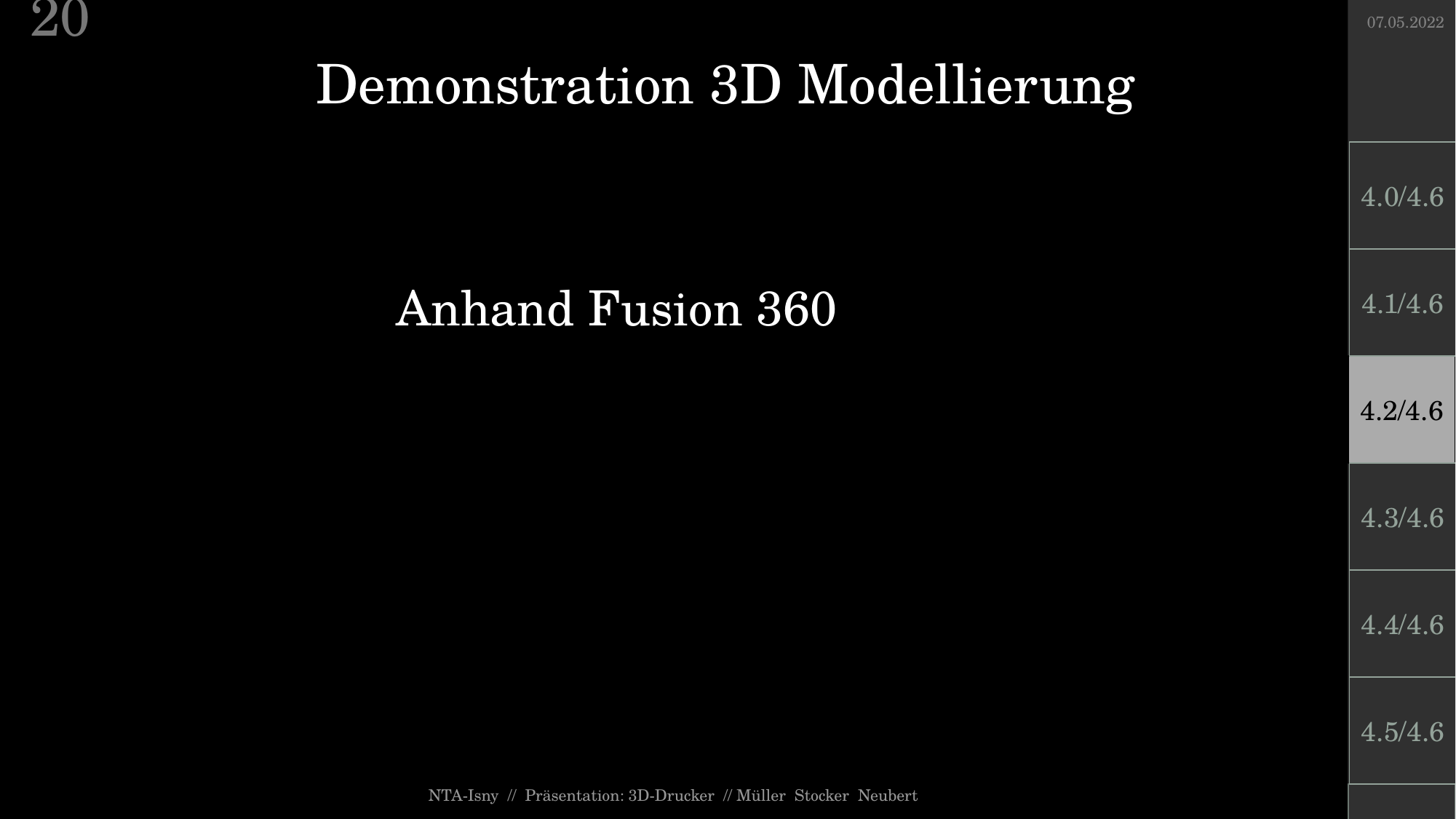

07.05.2022
20
Demonstration 3D Modellierung
4.0/4.6
4.1/4.6
Anhand Fusion 360
4.2/4.6
4.3/4.6
4.4/4.6
4.5/4.6
NTA-Isny  //  Präsentation: 3D-Drucker  // Müller  Stocker  Neubert